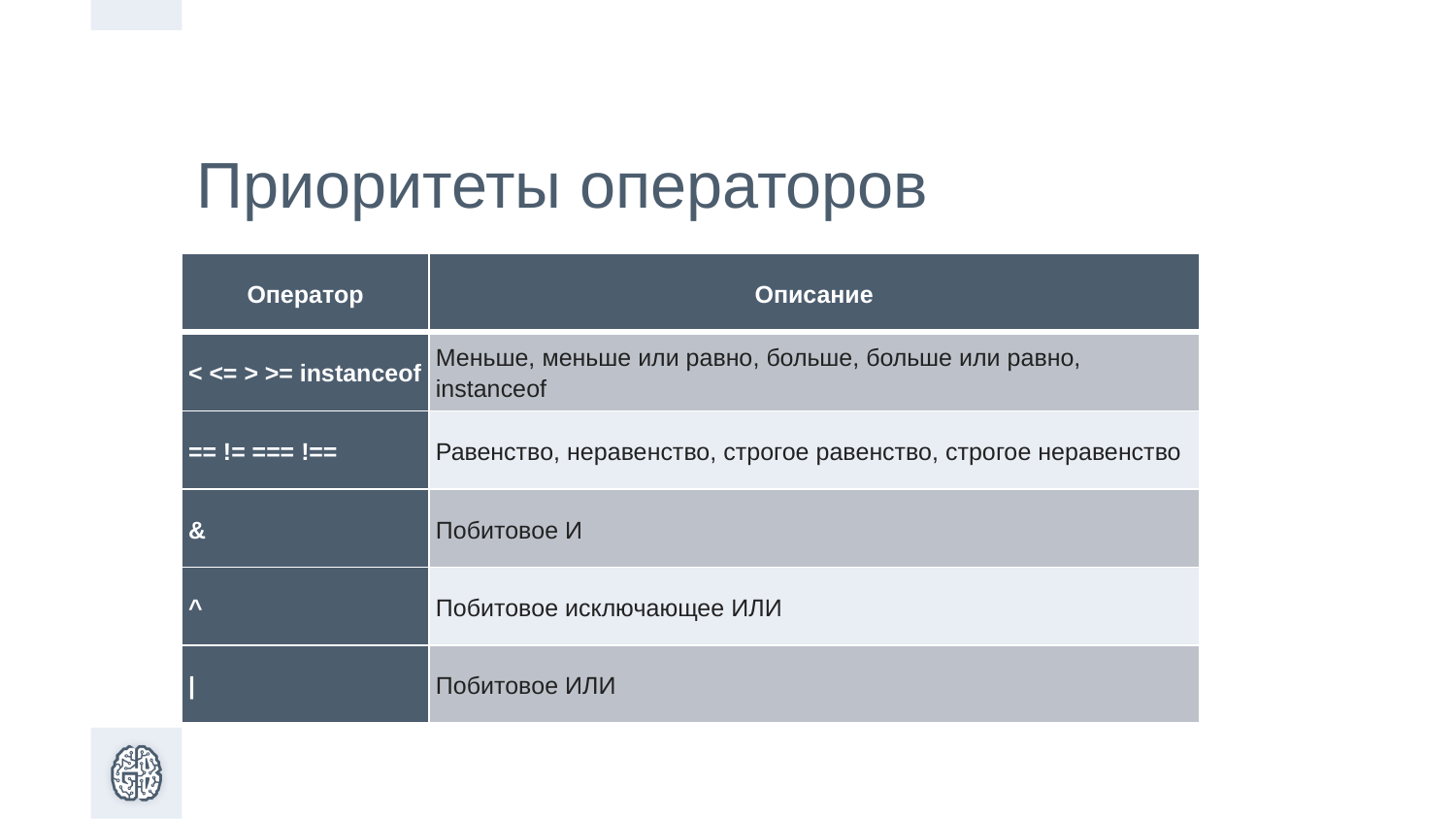

Приоритеты операторов
| Оператор | Описание |
| --- | --- |
| < <= > >= instanceof | Меньше, меньше или равно, больше, больше или равно, instanceof |
| == != === !== | Равенство, неравенство, строгое равенство, строгое неравенство |
| & | Побитовое И |
| ^ | Побитовое исключающее ИЛИ |
| | | Побитовое ИЛИ |